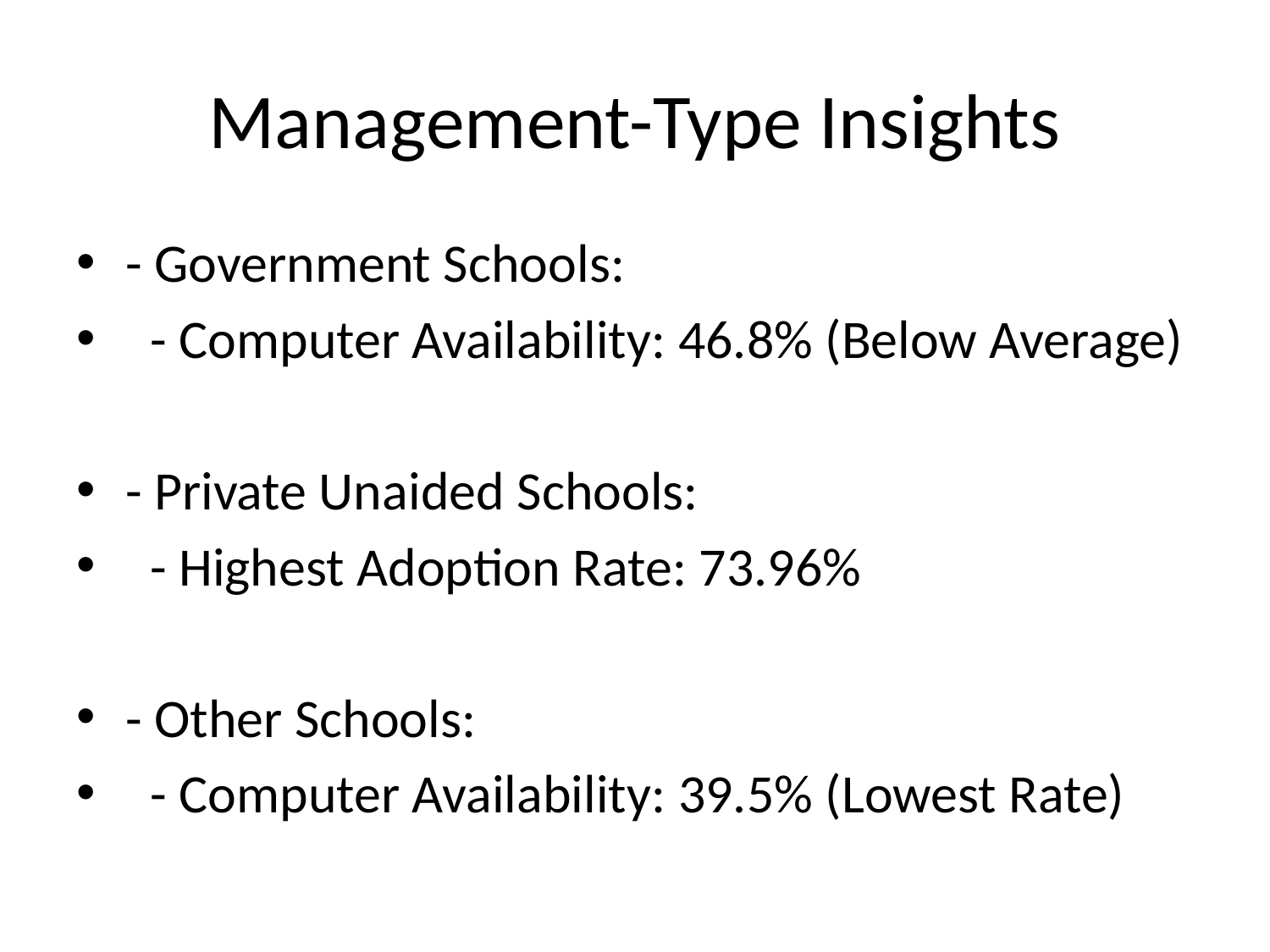

# Management-Type Insights
- Government Schools:
  - Computer Availability: 46.8% (Below Average)

- Private Unaided Schools:
  - Highest Adoption Rate: 73.96%

- Other Schools:
  - Computer Availability: 39.5% (Lowest Rate)